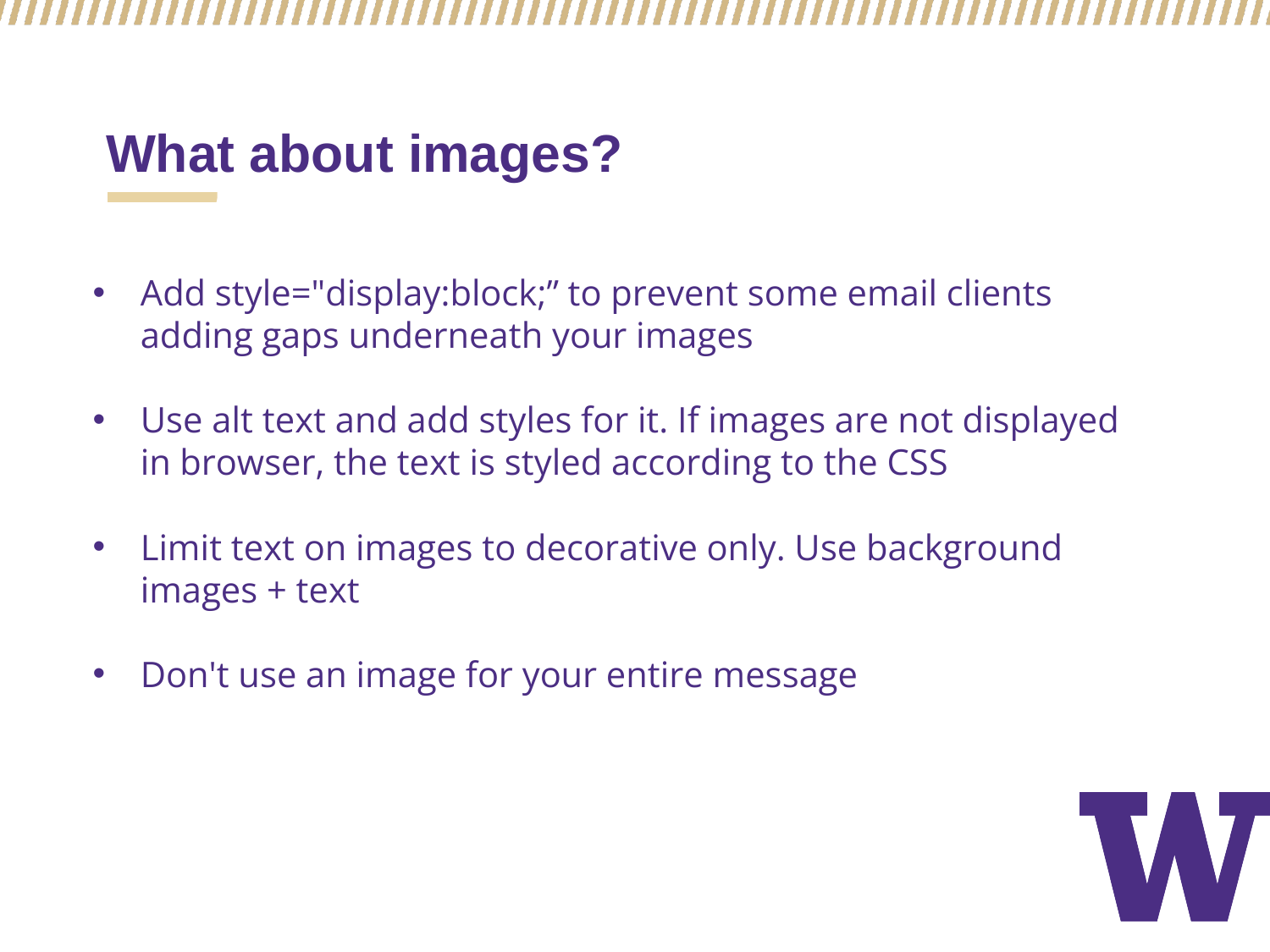

# What about images?
Add style="display:block;” to prevent some email clients adding gaps underneath your images

Use alt text and add styles for it. If images are not displayed in browser, the text is styled according to the CSS

Limit text on images to decorative only. Use background images + text

Don't use an image for your entire message